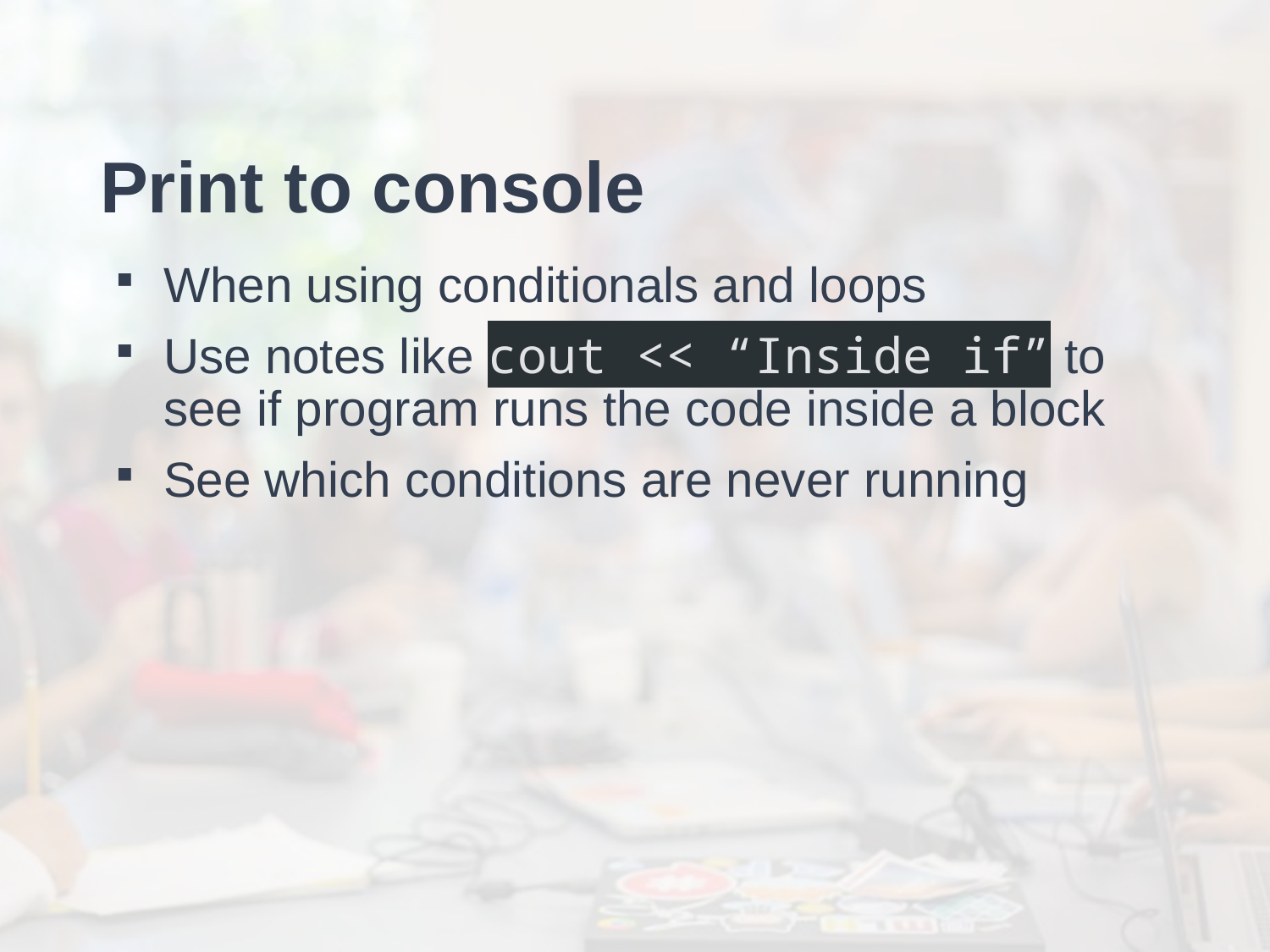

# Print to console
When using conditionals and loops
Use notes like cout << “Inside if” to see if program runs the code inside a block
See which conditions are never running